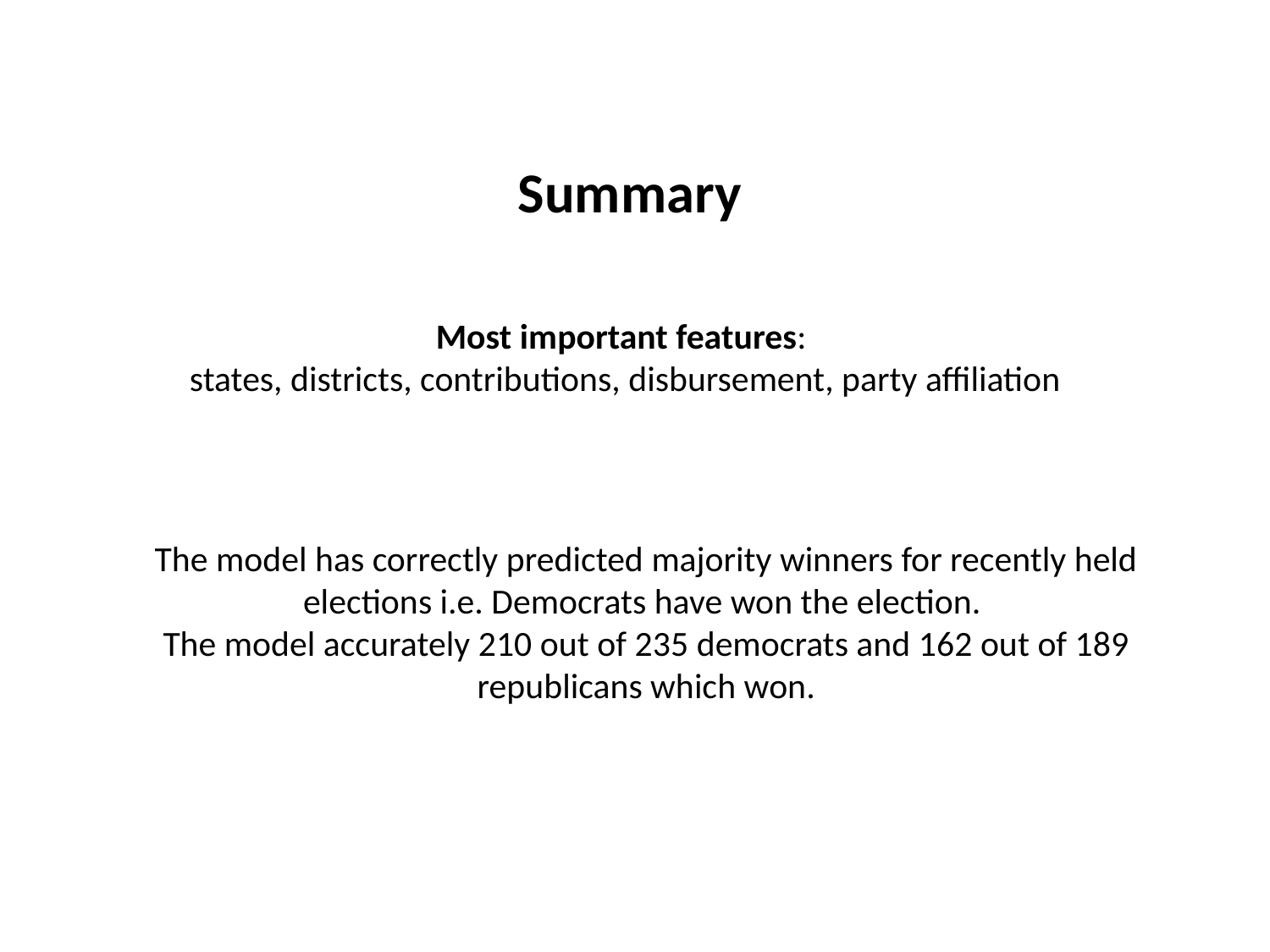

Summary
Most important features:
states, districts, contributions, disbursement, party affiliation
The model has correctly predicted majority winners for recently held elections i.e. Democrats have won the election.
The model accurately 210 out of 235 democrats and 162 out of 189 republicans which won.